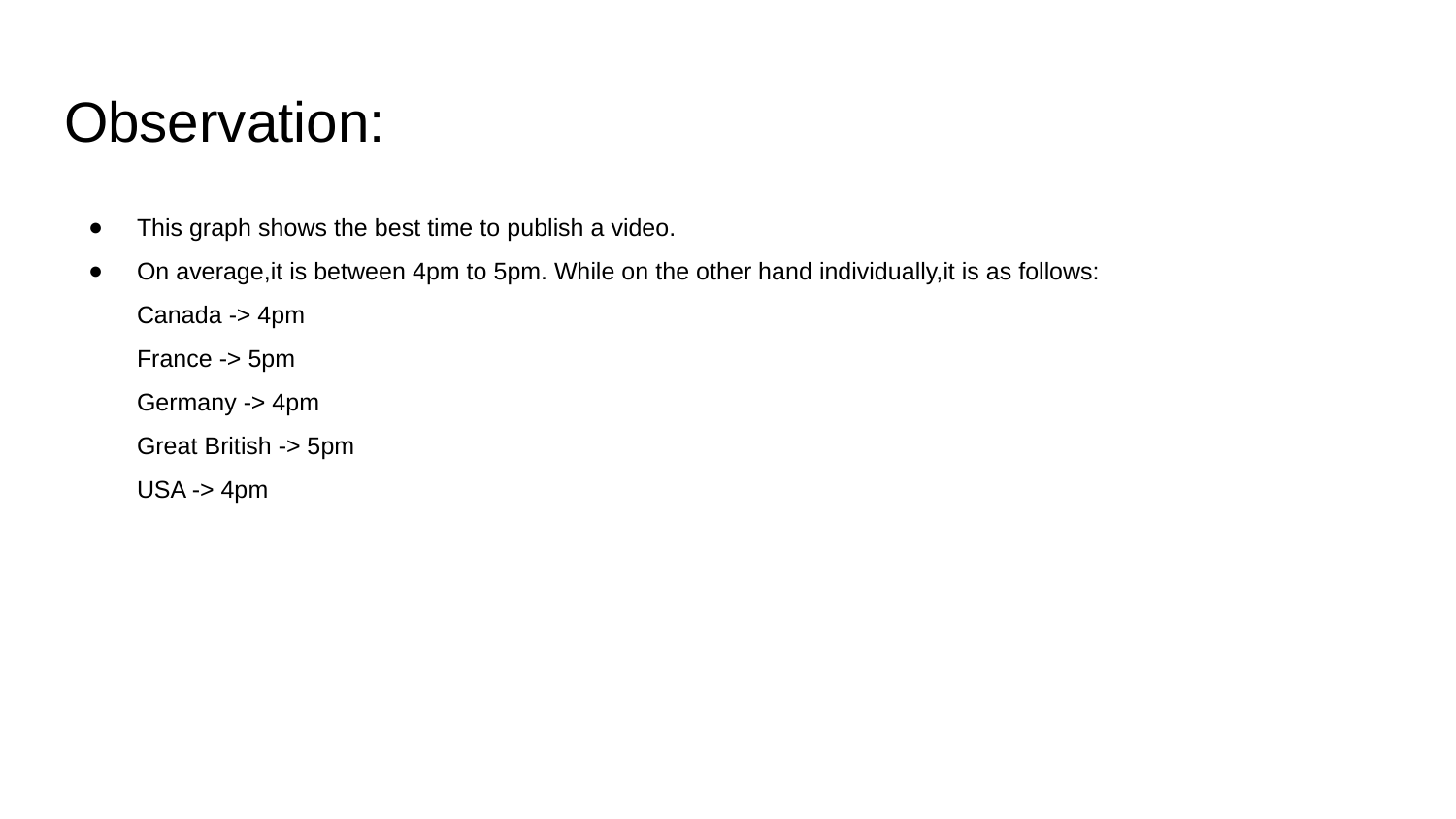

# Observation:
This graph shows the best time to publish a video.
On average,it is between 4pm to 5pm. While on the other hand individually,it is as follows:
Canada -> 4pm
France -> 5pm
Germany -> 4pm
Great British -> 5pm
USA -> 4pm